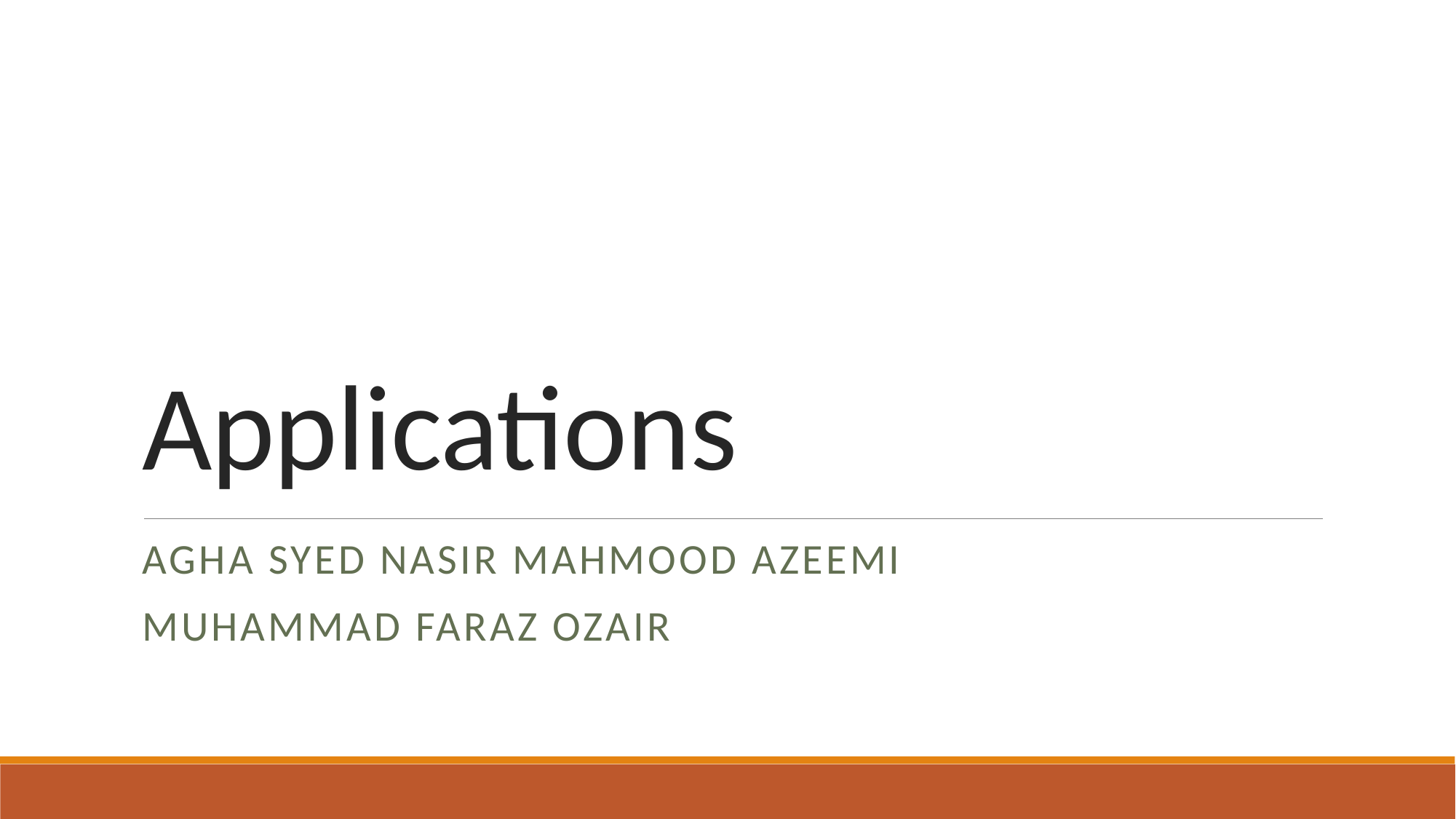

# Applications
Agha syed nasir Mahmood azeemi
Muhammad faraz ozair